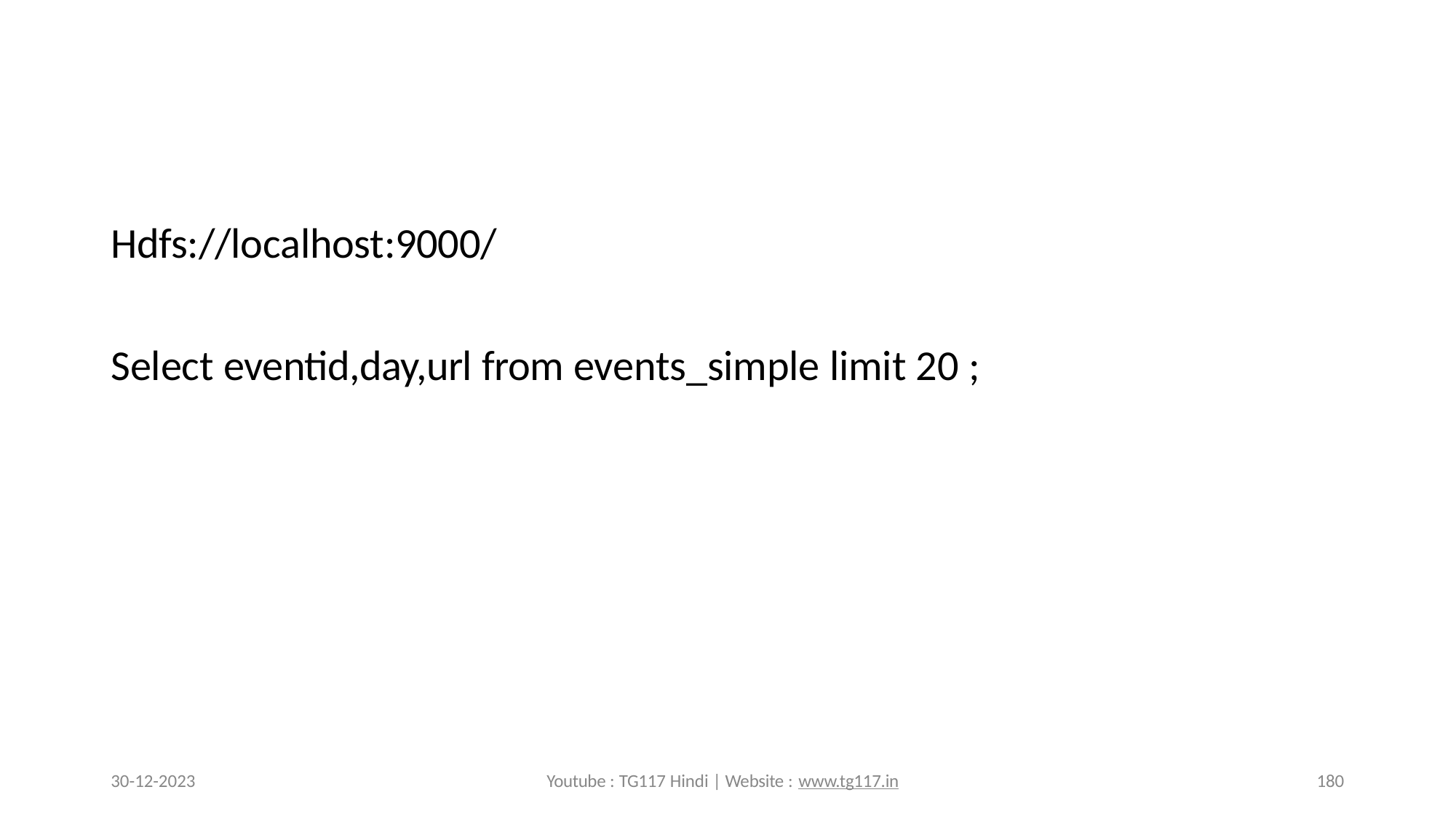

# Hdfs://localhost:9000/
Select eventid,day,url from events_simple limit 20 ;
30-12-2023
Youtube : TG117 Hindi | Website : www.tg117.in
180